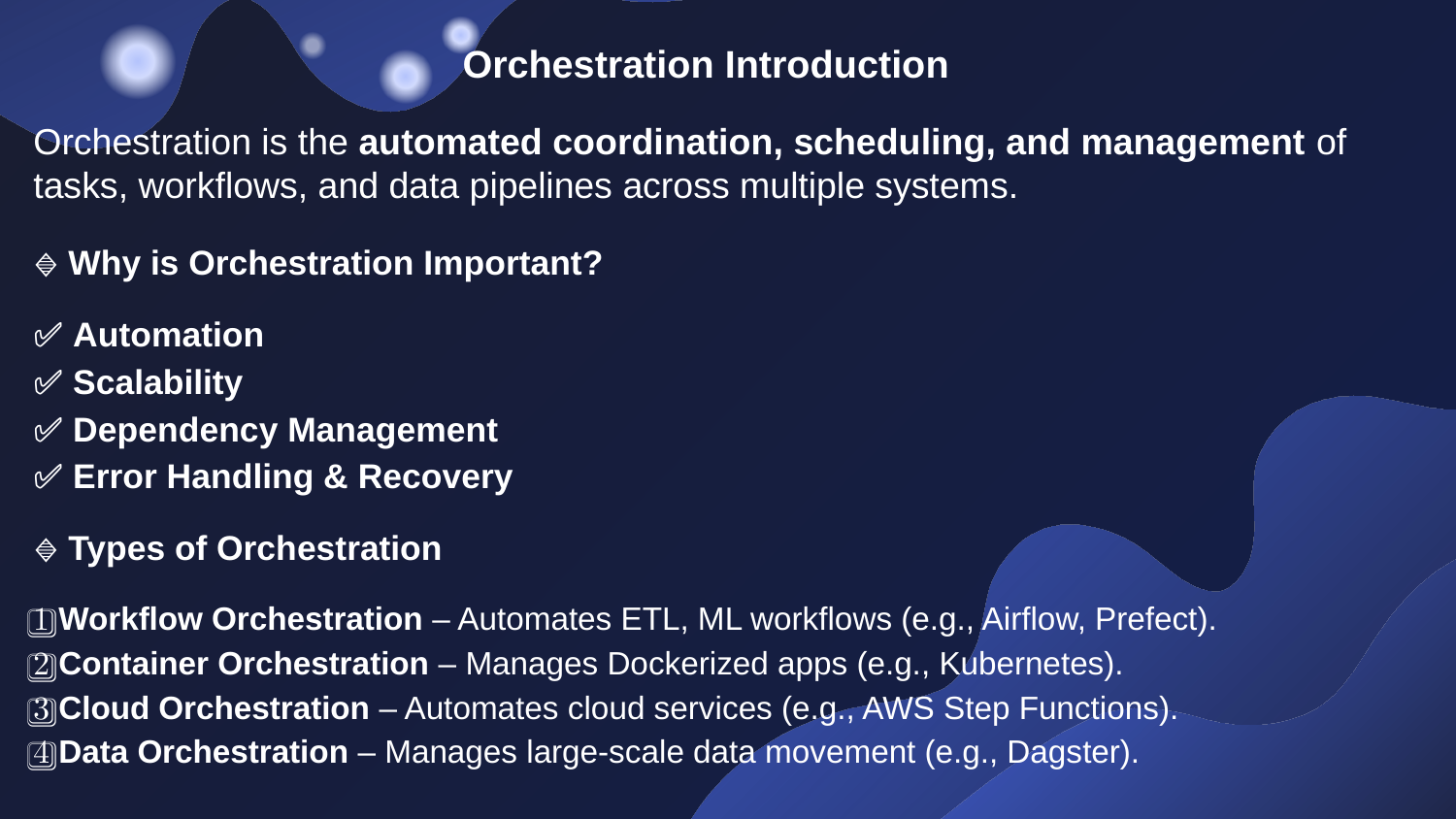

# Orchestration Introduction

Orchestration is the automated coordination, scheduling, and management of tasks, workflows, and data pipelines across multiple systems.
🔹 Why is Orchestration Important?
✅ Automation
✅ Scalability
✅ Dependency Management
✅ Error Handling & Recovery
🔹 Types of Orchestration
1️⃣ Workflow Orchestration – Automates ETL, ML workflows (e.g., Airflow, Prefect).
2️⃣ Container Orchestration – Manages Dockerized apps (e.g., Kubernetes).
3️⃣ Cloud Orchestration – Automates cloud services (e.g., AWS Step Functions).
4️⃣ Data Orchestration – Manages large-scale data movement (e.g., Dagster).